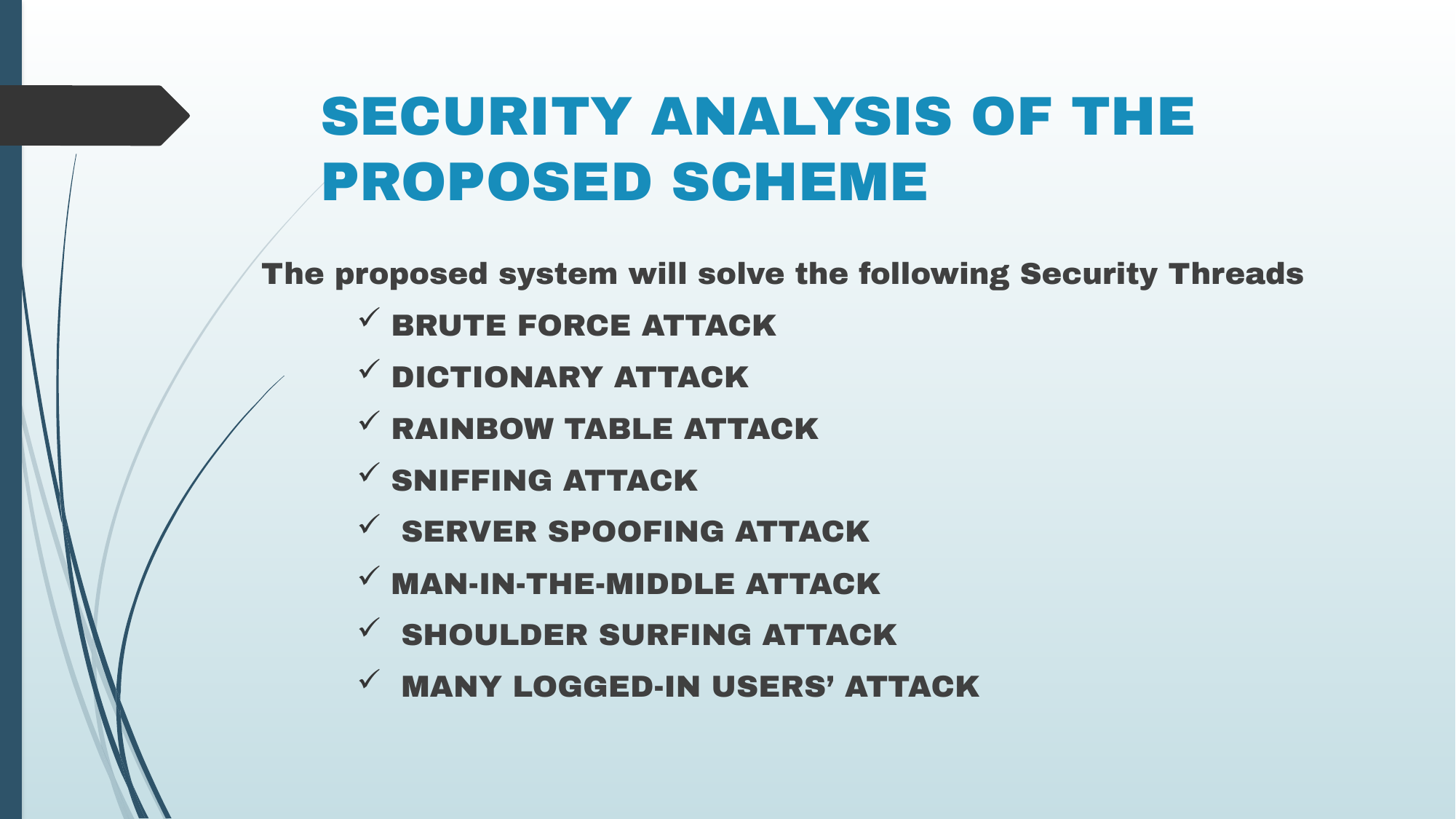

# SECURITY ANALYSIS OF THE PROPOSED SCHEME
The proposed system will solve the following Security Threads
BRUTE FORCE ATTACK
DICTIONARY ATTACK
RAINBOW TABLE ATTACK
SNIFFING ATTACK
 SERVER SPOOFING ATTACK
MAN-IN-THE-MIDDLE ATTACK
 SHOULDER SURFING ATTACK
 MANY LOGGED-IN USERS’ ATTACK